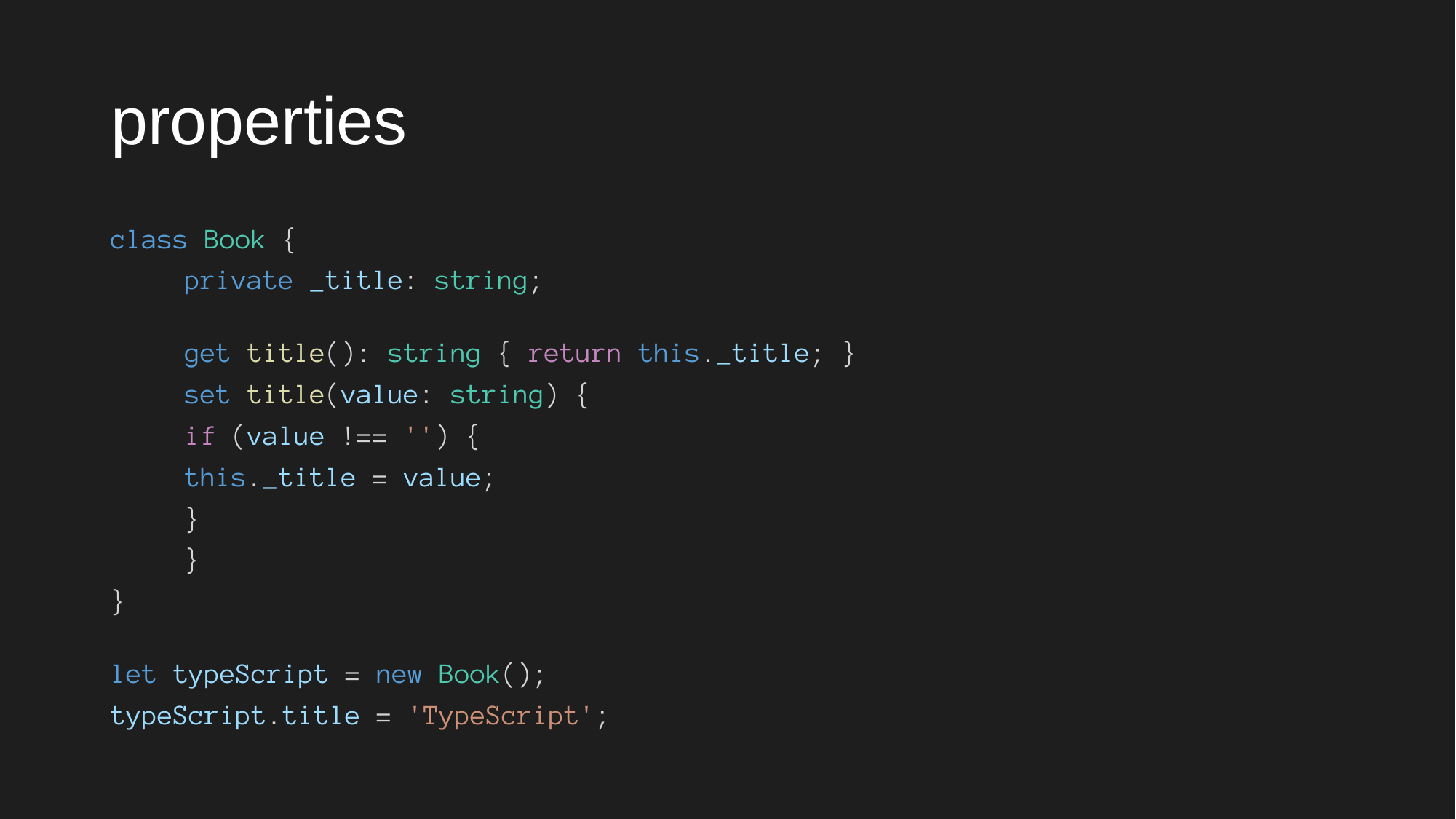

# properties
class Book {
	private _title: string;
	get title(): string { return this._title; }
	set title(value: string) {
		if (value !== '') {
			this._title = value;
		}
	}
}
let typeScript = new Book();
typeScript.title = 'TypeScript';